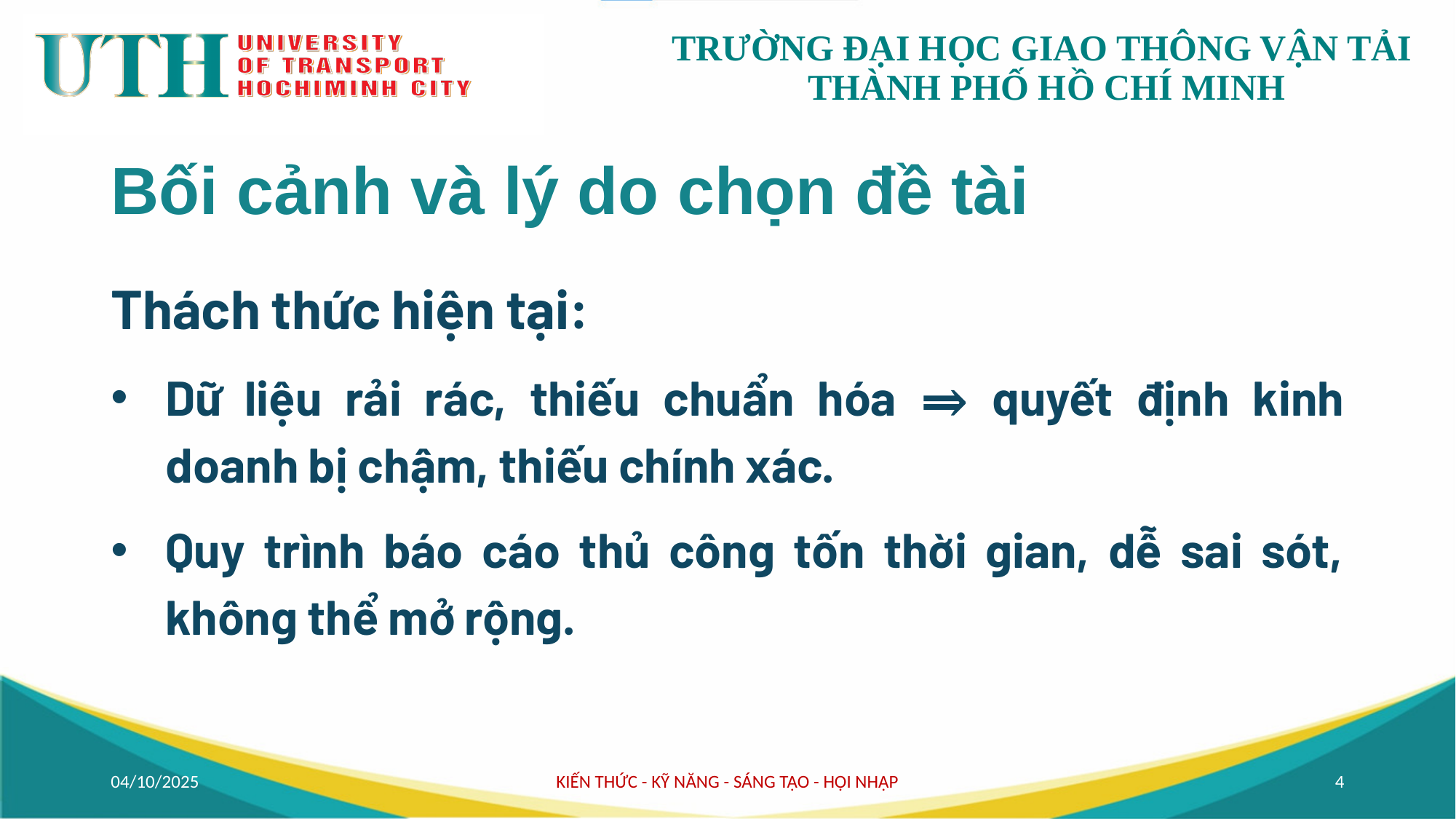

# Bối cảnh và lý do chọn đề tài
Thách thức hiện tại:
Dữ liệu rải rác, thiếu chuẩn hóa ⇒ quyết định kinh doanh bị chậm, thiếu chính xác.
Quy trình báo cáo thủ công tốn thời gian, dễ sai sót, không thể mở rộng.
04/10/2025
KIẾN THỨC - KỸ NĂNG - SÁNG TẠO - HỘI NHẬP
4